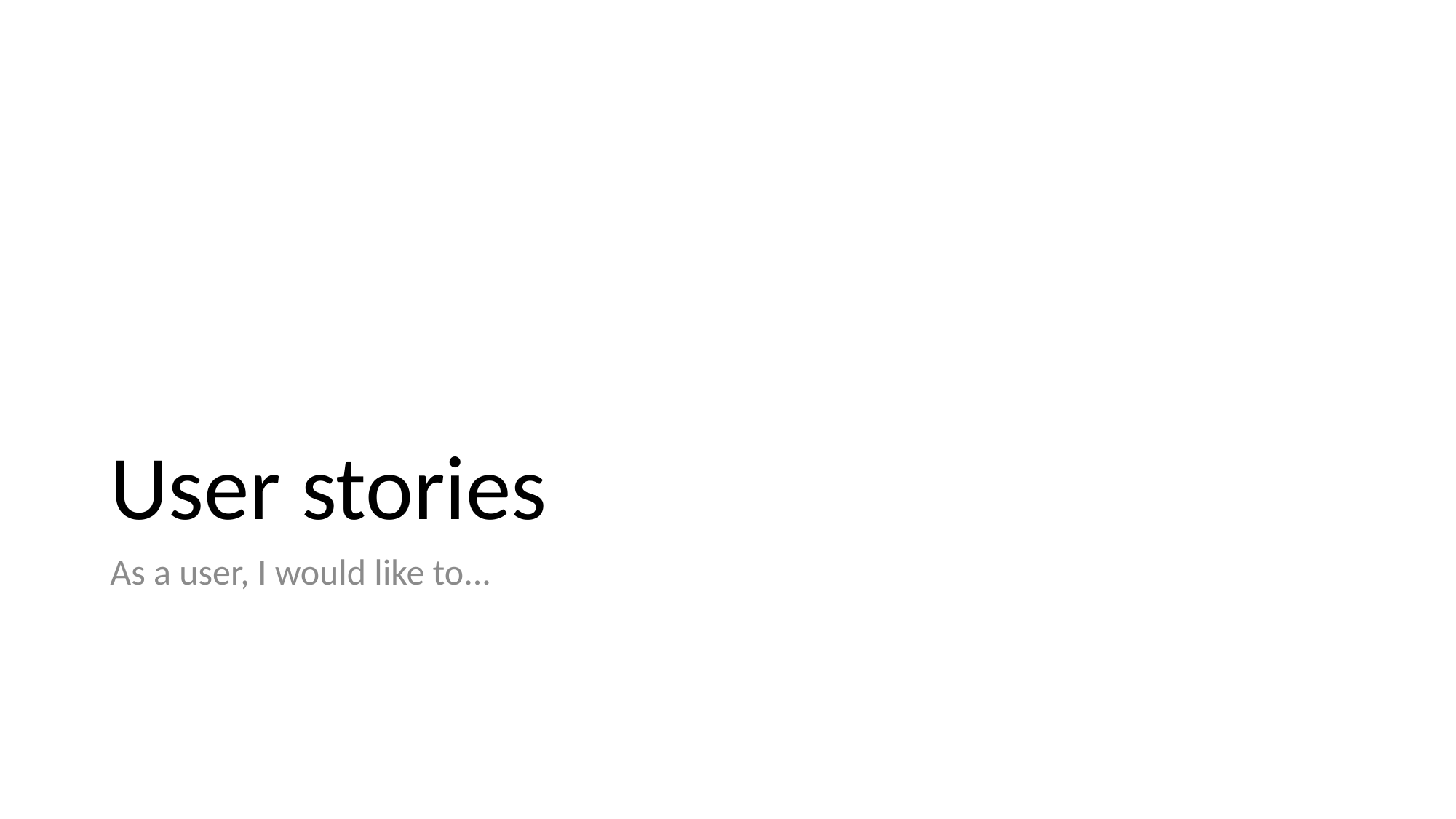

# User stories
As a user, I would like to...